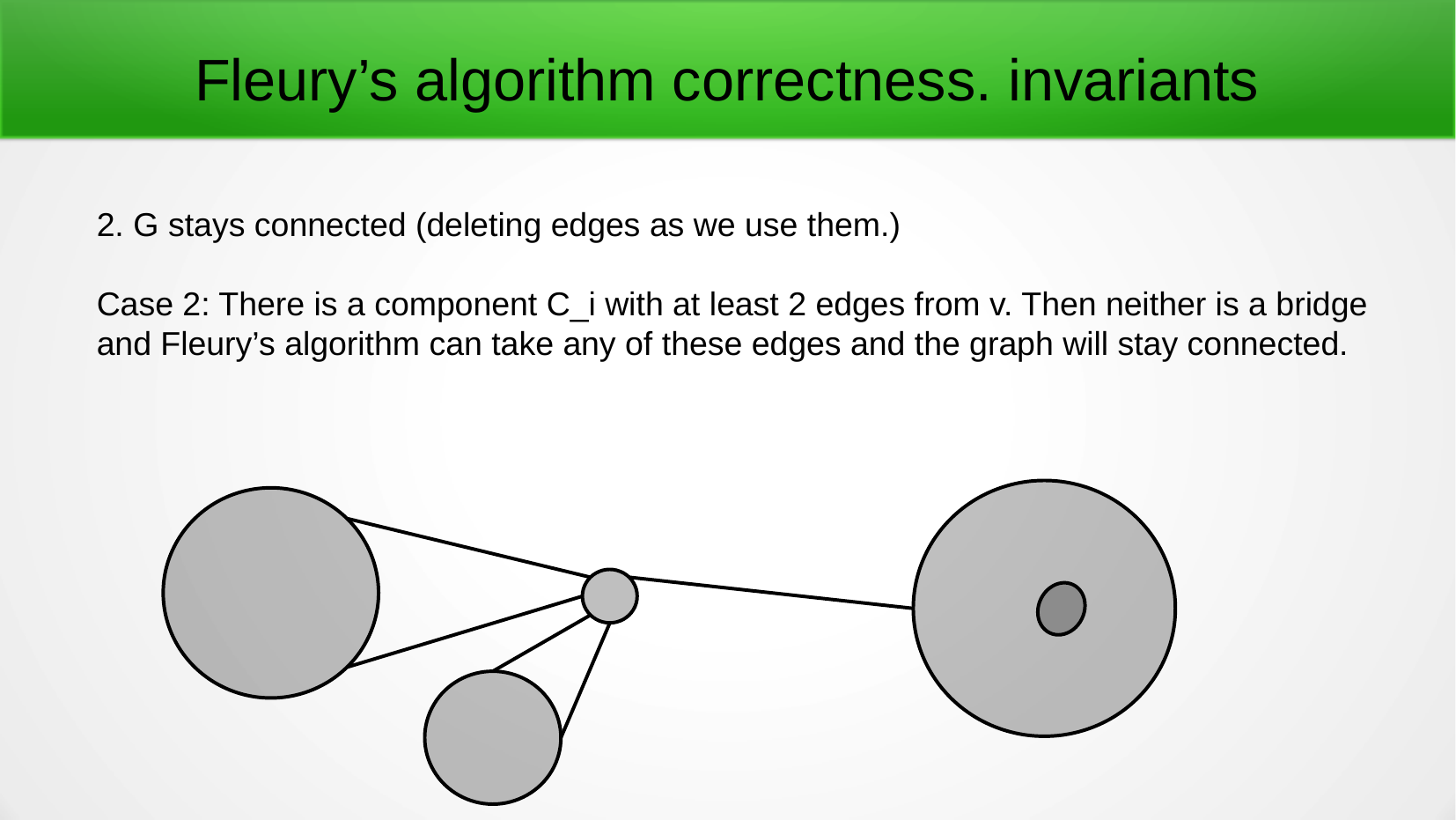

# Fleury’s algorithm correctness. invariants
2. G stays connected (deleting edges as we use them.)

Case 2: There is a component C_i with at least 2 edges from v. Then neither is a bridge and Fleury’s algorithm can take any of these edges and the graph will stay connected.